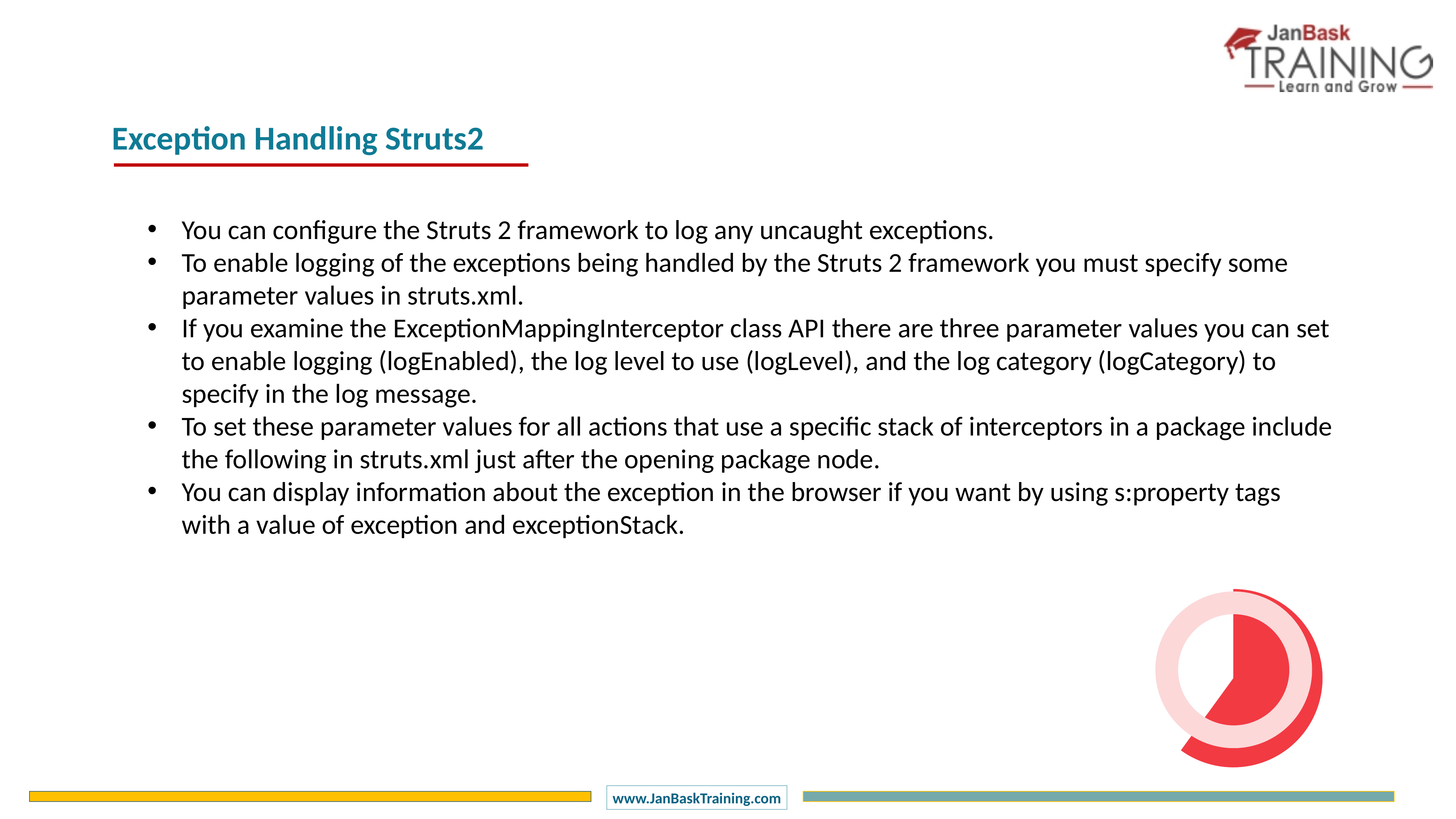

Exception Handling Struts2

You can configure the Struts 2 framework to log any uncaught exceptions.
To enable logging of the exceptions being handled by the Struts 2 framework you must specify some parameter values in struts.xml.
If you examine the ExceptionMappingInterceptor class API there are three parameter values you can set to enable logging (logEnabled), the log level to use (logLevel), and the log category (logCategory) to specify in the log message.
To set these parameter values for all actions that use a specific stack of interceptors in a package include the following in struts.xml just after the opening package node.
You can display information about the exception in the browser if you want by using s:property tags with a value of exception and exceptionStack.

### Chart

| Category | Sales |
|---|---|
| 1 Q | 60.0 |
| 2 Q | 40.0 |